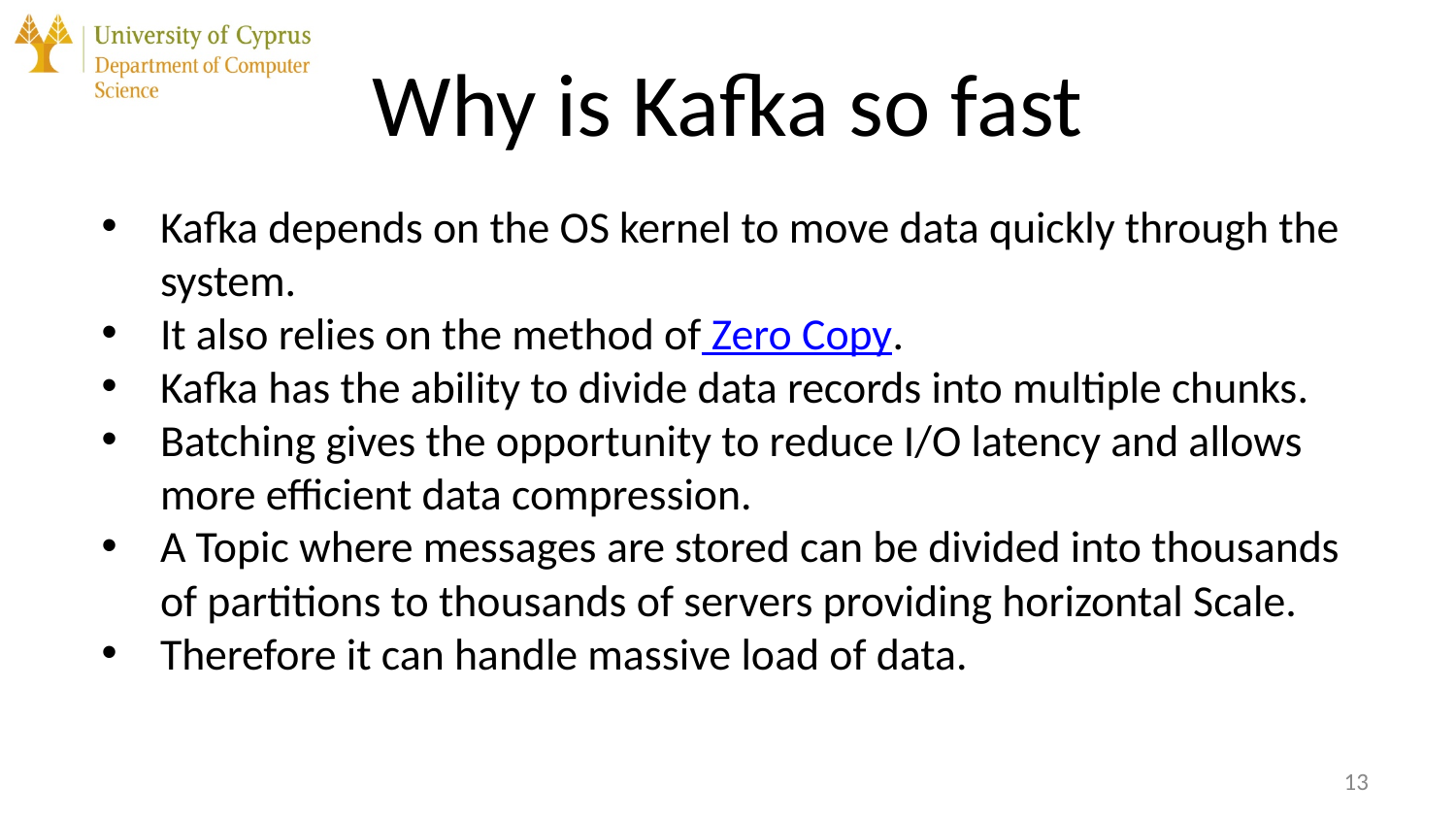

# Why is Kafka so fast
Kafka depends on the OS kernel to move data quickly through the system.
It also relies on the method of Zero Copy.
Kafka has the ability to divide data records into multiple chunks.
Batching gives the opportunity to reduce I/O latency and allows more efficient data compression.
A Topic where messages are stored can be divided into thousands of partitions to thousands of servers providing horizontal Scale.
Therefore it can handle massive load of data.
13